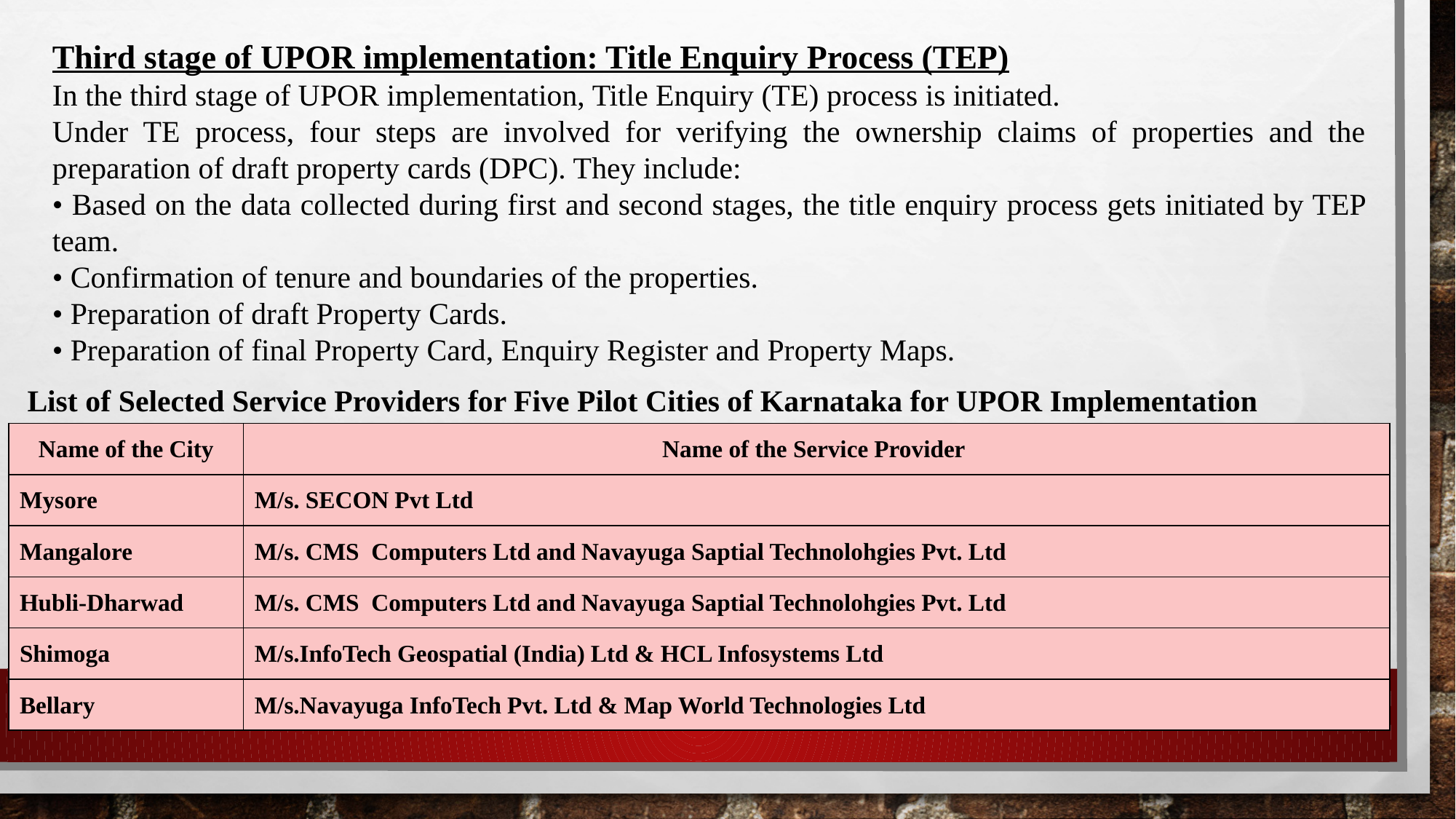

Third stage of UPOR implementation: Title Enquiry Process (TEP)
In the third stage of UPOR implementation, Title Enquiry (TE) process is initiated.
Under TE process, four steps are involved for verifying the ownership claims of properties and the preparation of draft property cards (DPC). They include:
• Based on the data collected during first and second stages, the title enquiry process gets initiated by TEP team.
• Confirmation of tenure and boundaries of the properties.
• Preparation of draft Property Cards.
• Preparation of final Property Card, Enquiry Register and Property Maps.
 List of Selected Service Providers for Five Pilot Cities of Karnataka for UPOR Implementation
| Name of the City | Name of the Service Provider |
| --- | --- |
| Mysore | M/s. SECON Pvt Ltd |
| Mangalore | M/s. CMS Computers Ltd and Navayuga Saptial Technolohgies Pvt. Ltd |
| Hubli-Dharwad | M/s. CMS Computers Ltd and Navayuga Saptial Technolohgies Pvt. Ltd |
| Shimoga | M/s.InfoTech Geospatial (India) Ltd & HCL Infosystems Ltd |
| Bellary | M/s.Navayuga InfoTech Pvt. Ltd & Map World Technologies Ltd |